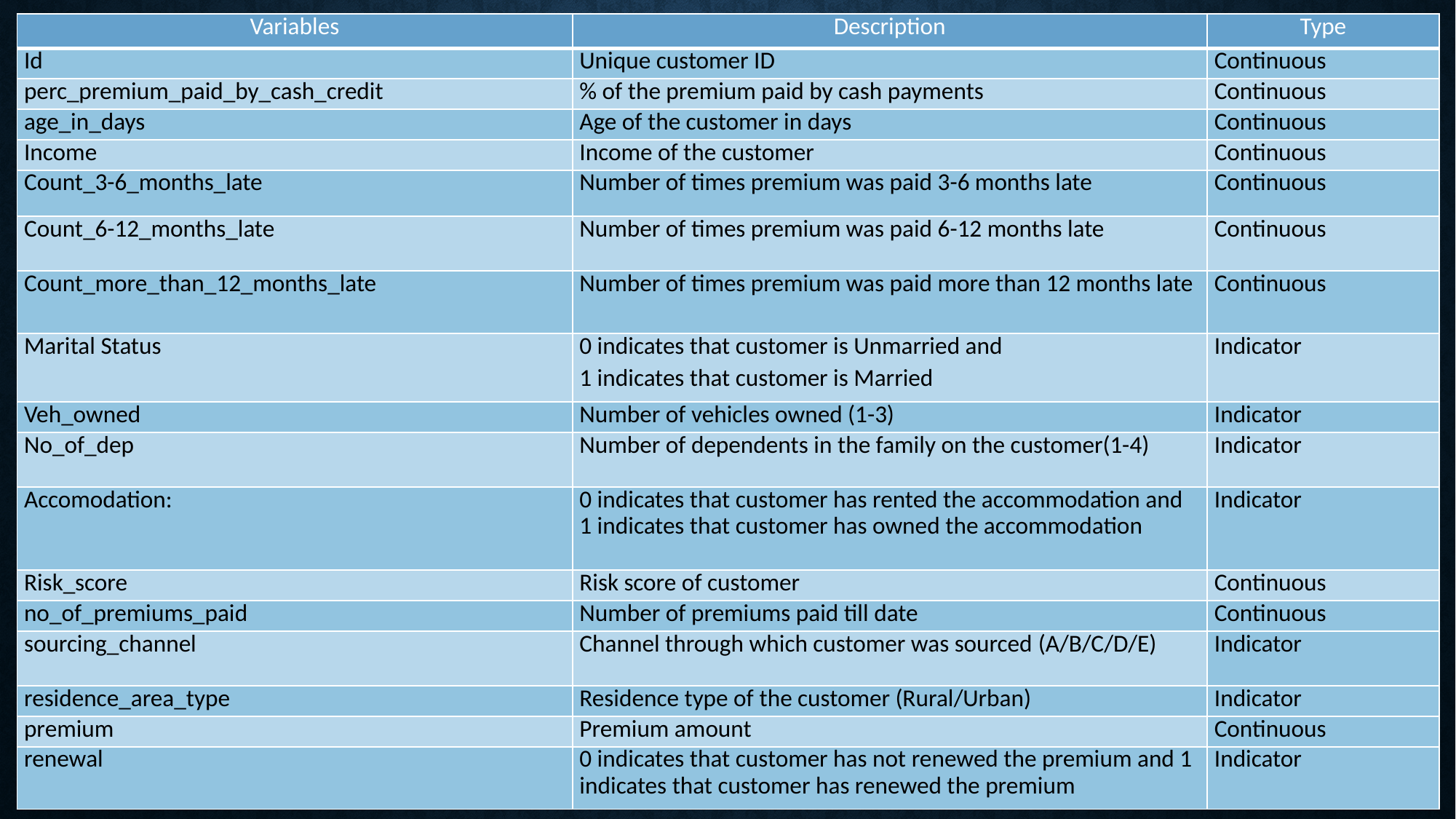

| Variables | Description | Type |
| --- | --- | --- |
| Id | Unique customer ID | Continuous |
| perc\_premium\_paid\_by\_cash\_credit | % of the premium paid by cash payments | Continuous |
| age\_in\_days | Age of the customer in days | Continuous |
| Income | Income of the customer | Continuous |
| Count\_3-6\_months\_late | Number of times premium was paid 3-6 months late | Continuous |
| Count\_6-12\_months\_late | Number of times premium was paid 6-12 months late | Continuous |
| Count\_more\_than\_12\_months\_late | Number of times premium was paid more than 12 months late | Continuous |
| Marital Status | 0 indicates that customer is Unmarried and 1 indicates that customer is Married | Indicator |
| Veh\_owned | Number of vehicles owned (1-3) | Indicator |
| No\_of\_dep | Number of dependents in the family on the customer(1-4) | Indicator |
| Accomodation: | 0 indicates that customer has rented the accommodation and 1 indicates that customer has owned the accommodation | Indicator |
| Risk\_score | Risk score of customer | Continuous |
| no\_of\_premiums\_paid | Number of premiums paid till date | Continuous |
| sourcing\_channel | Channel through which customer was sourced (A/B/C/D/E) | Indicator |
| residence\_area\_type | Residence type of the customer (Rural/Urban) | Indicator |
| premium | Premium amount | Continuous |
| renewal | 0 indicates that customer has not renewed the premium and 1 indicates that customer has renewed the premium | Indicator |